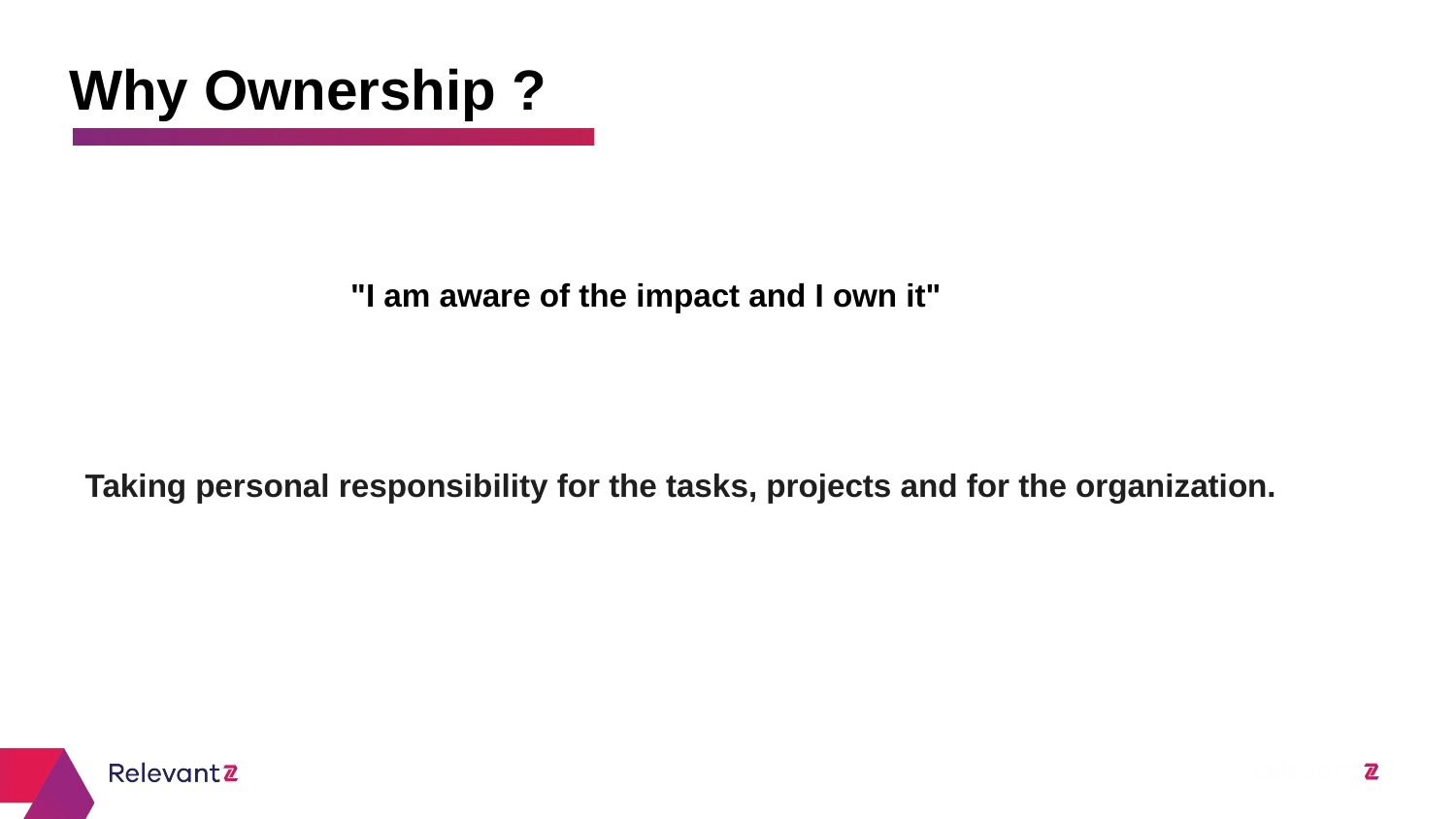

# "I am aware of the impact and I own it"   Taking personal responsibility for the tasks, projects and for the organization.

Why Ownership ?